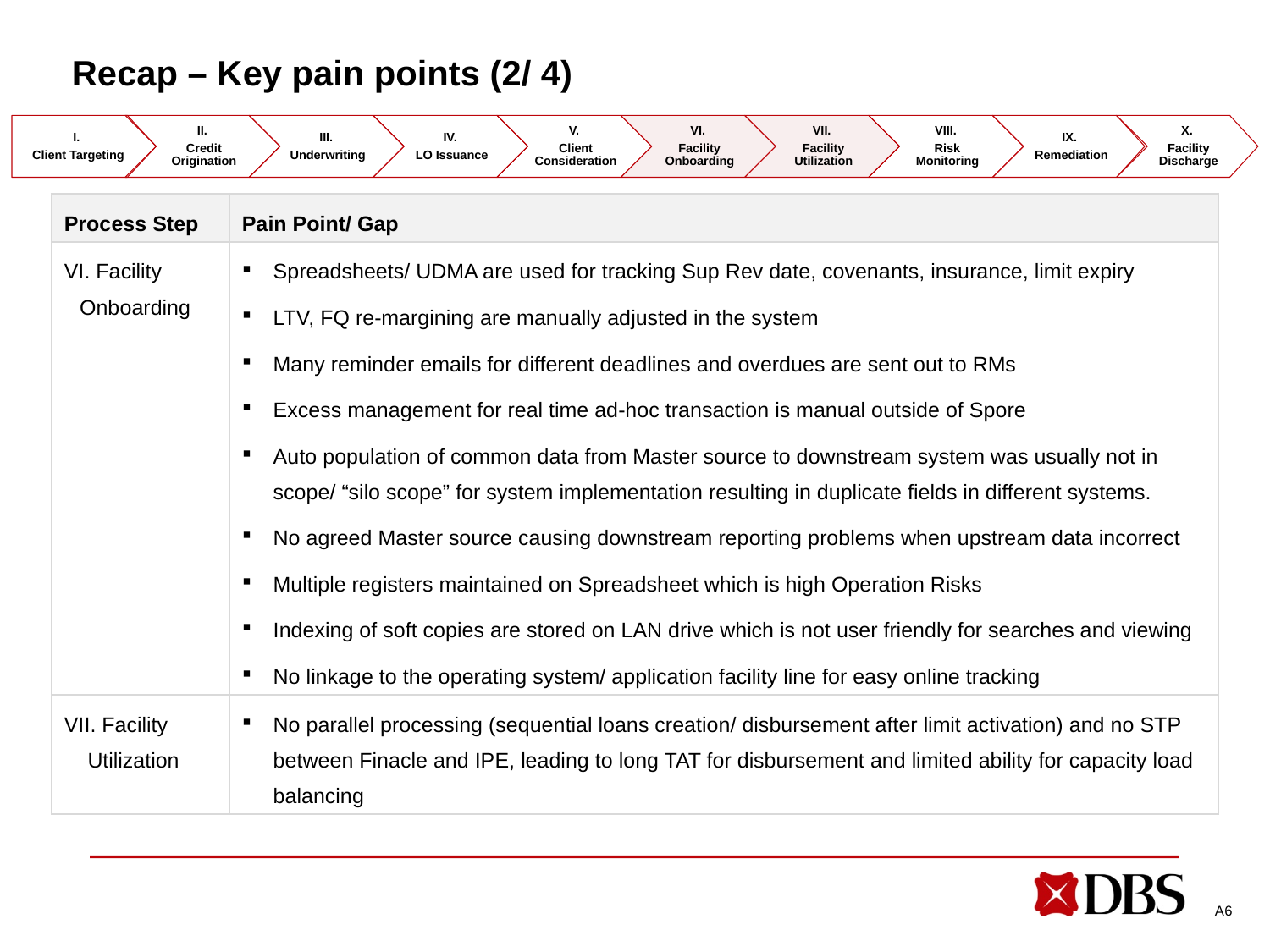

# Recap – Key pain points (2/ 4)
I.
Client Targeting
II.
Credit Origination
III.
Underwriting
IV.
LO Issuance
V.
Client Consideration
VI.
Facility Onboarding
VII.
Facility Utilization
VIII.
Risk Monitoring
IX.
Remediation
X.
Facility Discharge
| Process Step | Pain Point/ Gap |
| --- | --- |
| VI. Facility Onboarding | Spreadsheets/ UDMA are used for tracking Sup Rev date, covenants, insurance, limit expiry LTV, FQ re-margining are manually adjusted in the system Many reminder emails for different deadlines and overdues are sent out to RMs Excess management for real time ad-hoc transaction is manual outside of Spore Auto population of common data from Master source to downstream system was usually not in scope/ “silo scope” for system implementation resulting in duplicate fields in different systems. No agreed Master source causing downstream reporting problems when upstream data incorrect Multiple registers maintained on Spreadsheet which is high Operation Risks Indexing of soft copies are stored on LAN drive which is not user friendly for searches and viewing No linkage to the operating system/ application facility line for easy online tracking |
| VII. Facility Utilization | No parallel processing (sequential loans creation/ disbursement after limit activation) and no STP between Finacle and IPE, leading to long TAT for disbursement and limited ability for capacity load balancing |

A6